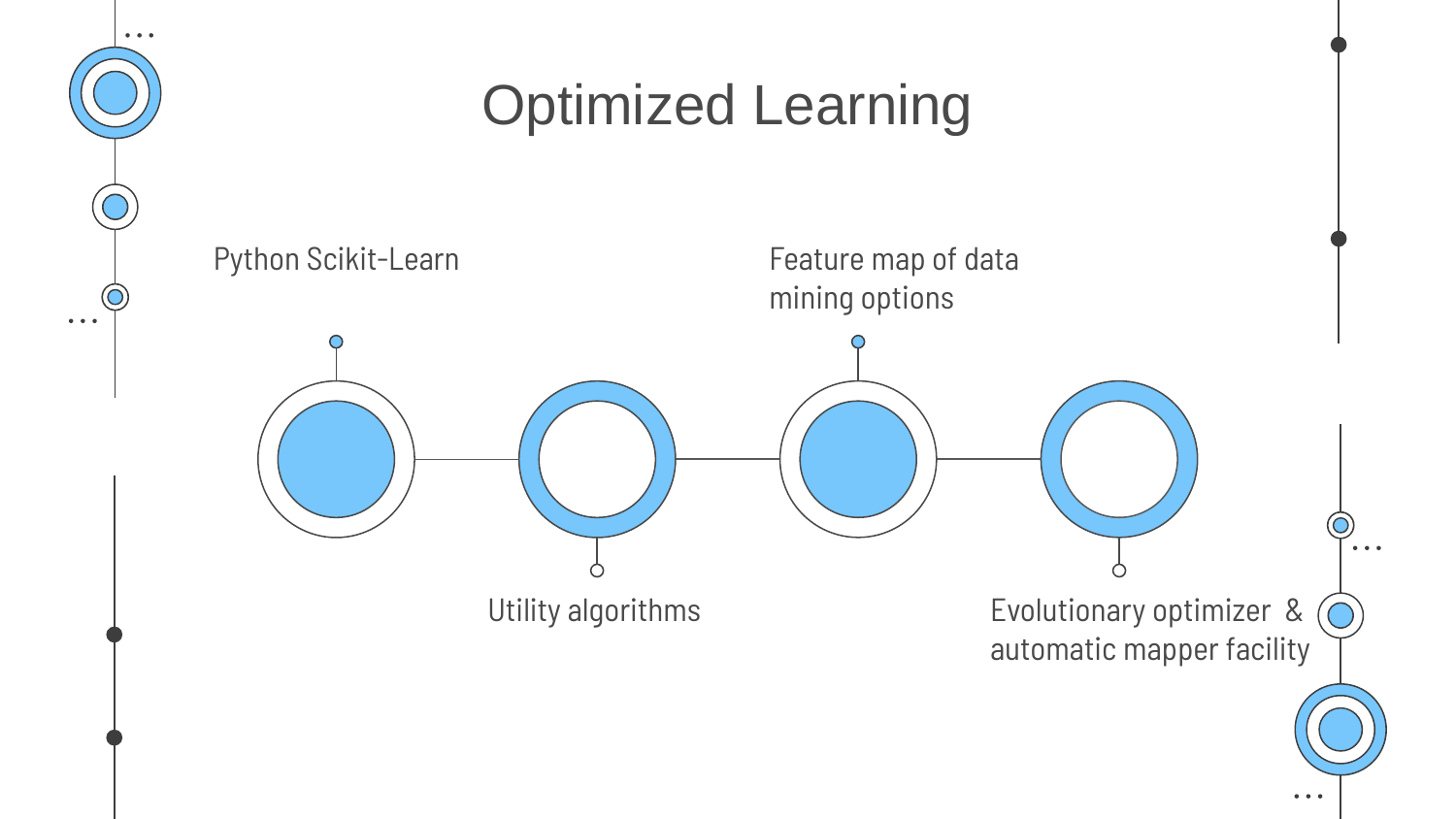

# Optimized Learning
Python Scikit-Learn
Feature map of data mining options

Evolutionary optimizer  & automatic mapper facility
Utility algorithms